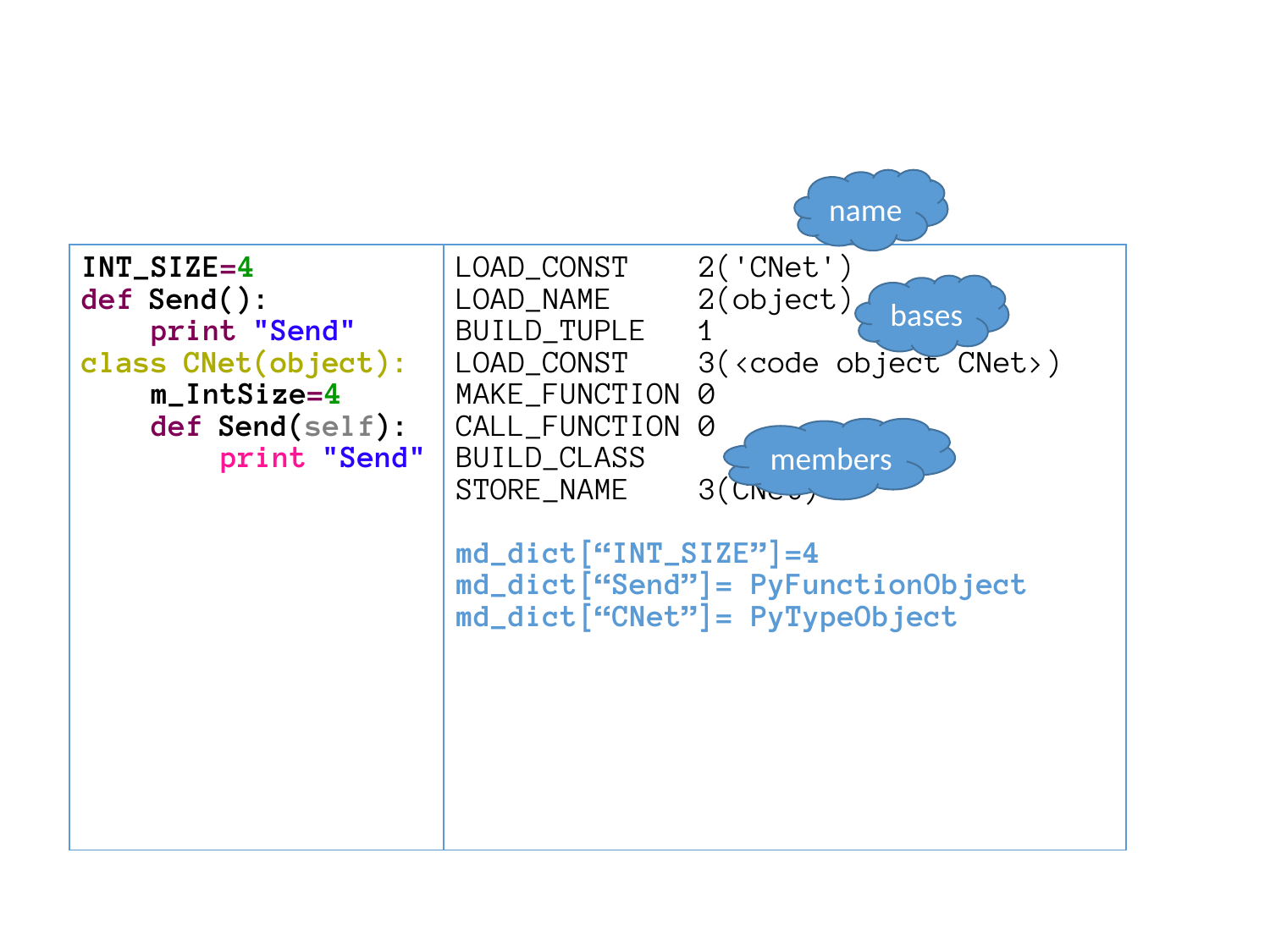

name
| INT\_SIZE=4 def Send():     print "Send" class CNet(object):     m\_IntSize=4     def Send(self):         print "Send" | LOAD\_CONST 2('CNet') LOAD\_NAME 2(object) BUILD\_TUPLE 1 LOAD\_CONST 3(<code object CNet>) MAKE\_FUNCTION 0 CALL\_FUNCTION 0 BUILD\_CLASS STORE\_NAME 3(CNet) md\_dict[“INT\_SIZE”]=4 md\_dict[“Send”]= PyFunctionObject md\_dict[“CNet”]= PyTypeObject |
| --- | --- |
bases
members